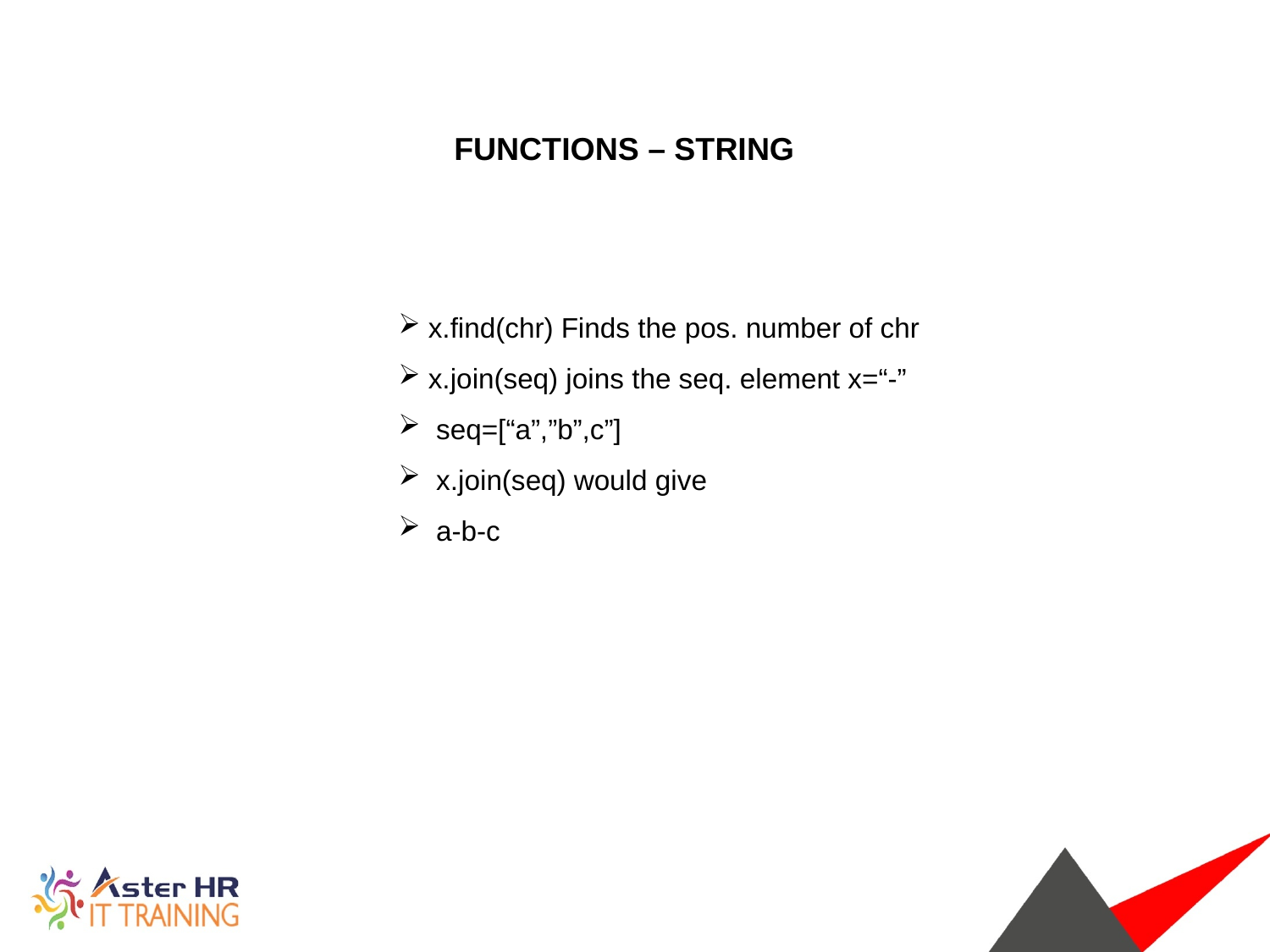

FUNCTIONS – STRING
x.find(chr) Finds the pos. number of chr
x.join(seq) joins the seq. element x=“-”
 seq=[“a”,”b”,c”]
 x.join(seq) would give
 a-b-c